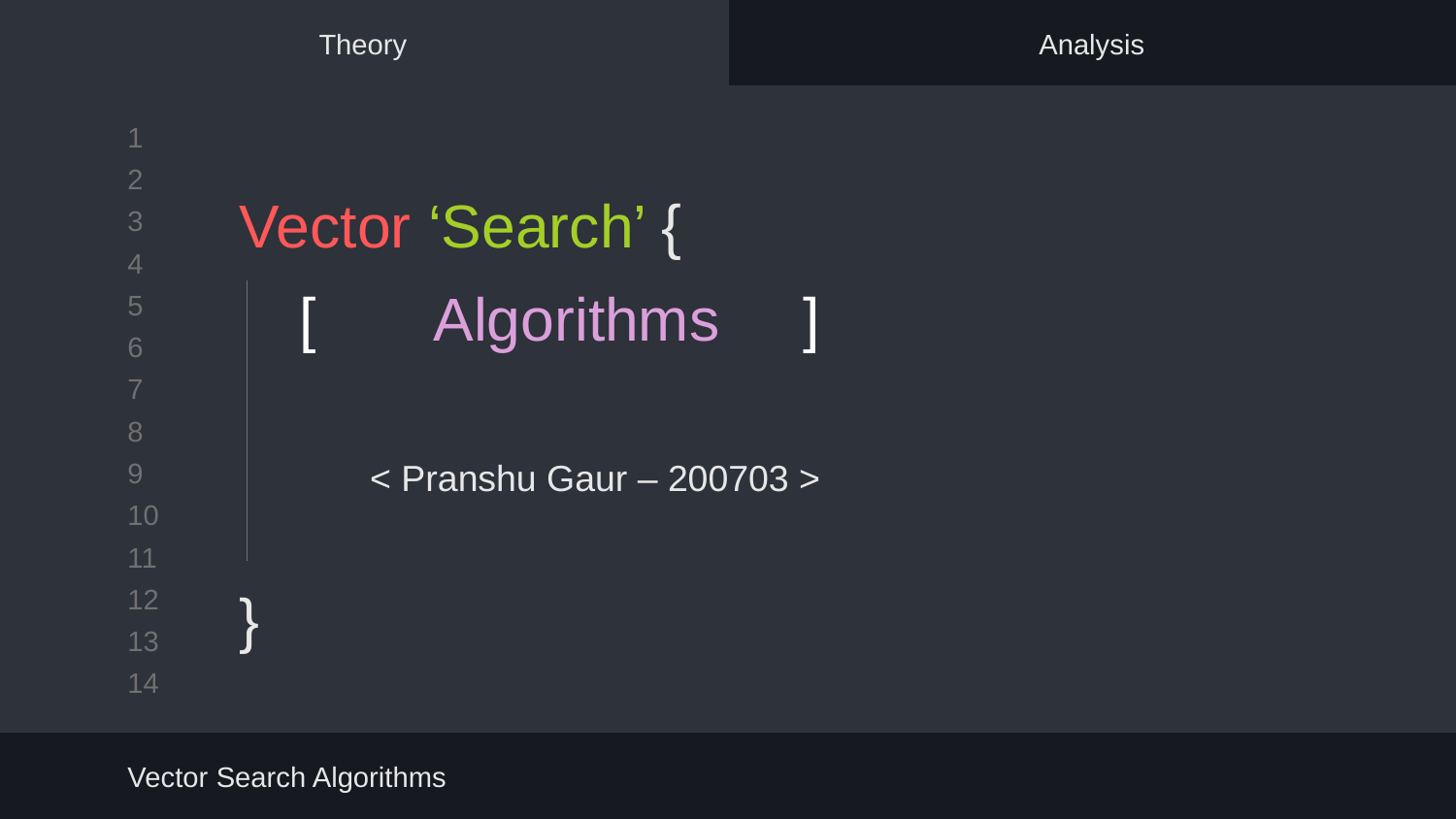

Theory
Analysis
# Vector ‘Search’ {
}
[       Algorithms     ]
< Pranshu Gaur – 200703 >
Vector Search Algorithms